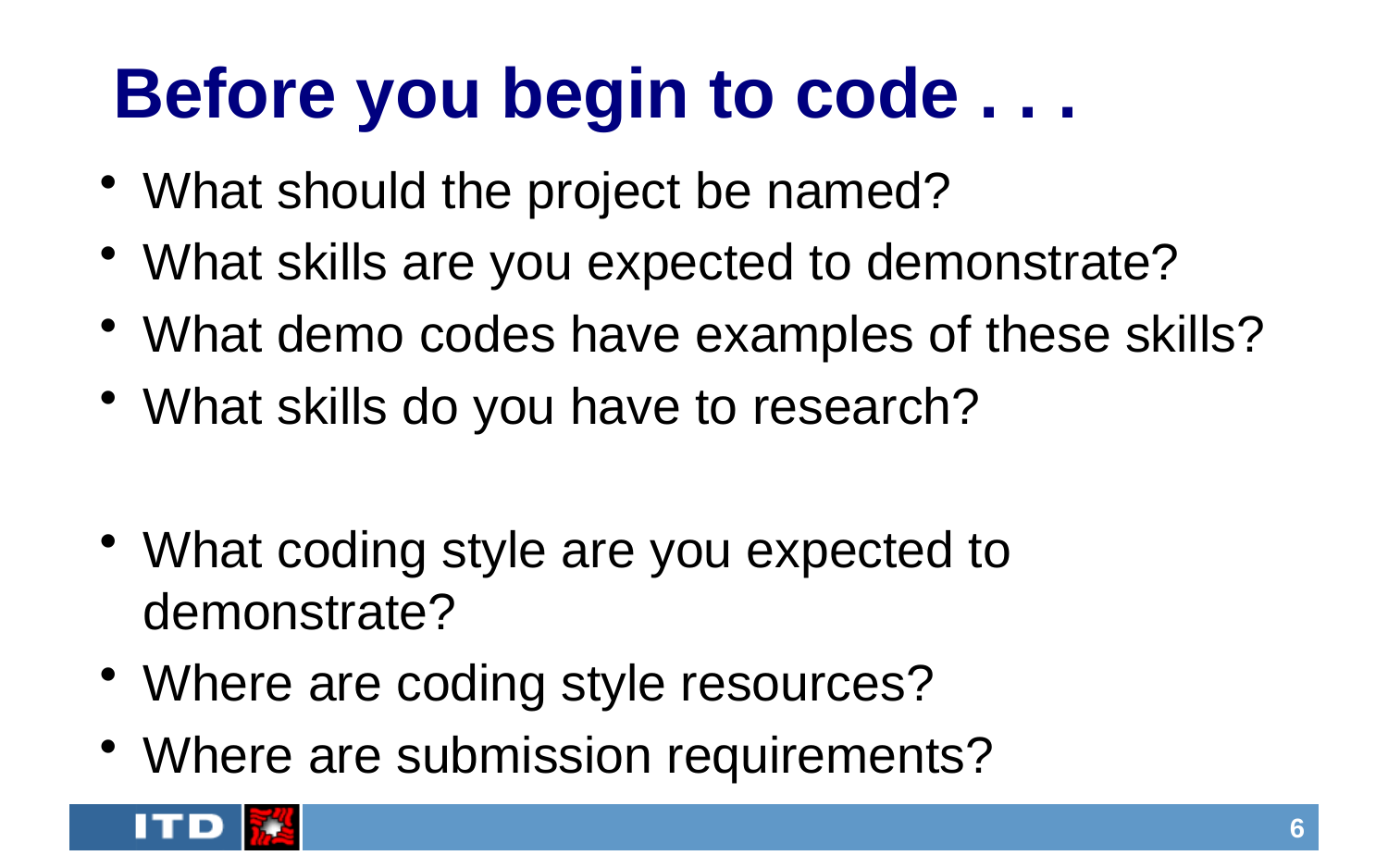

# Before you begin to code . . .
What should the project be named?
What skills are you expected to demonstrate?
What demo codes have examples of these skills?
What skills do you have to research?

What coding style are you expected to demonstrate?
Where are coding style resources?
Where are submission requirements?
6